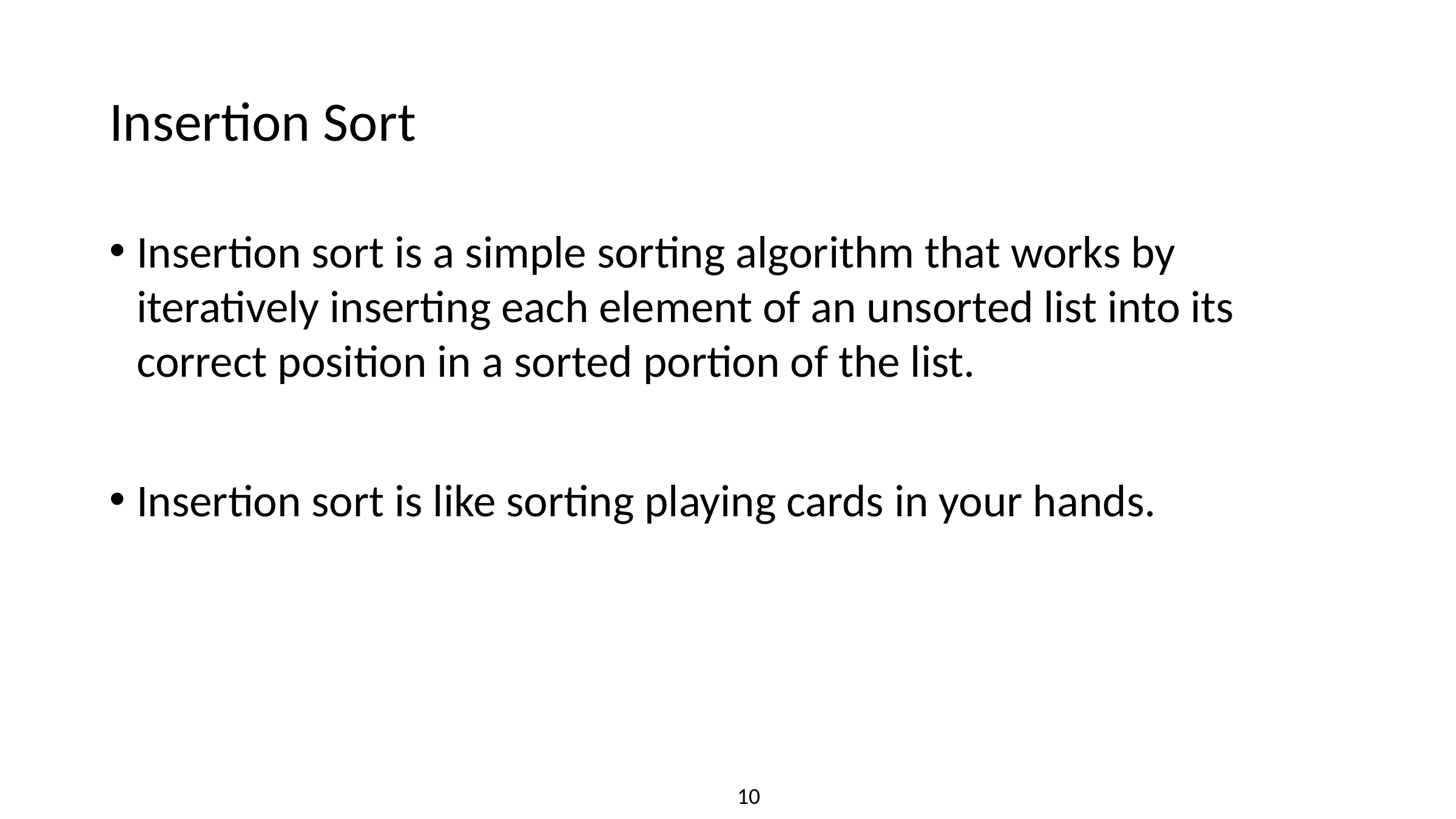

# Insertion Sort
Insertion sort is a simple sorting algorithm that works by iteratively inserting each element of an unsorted list into its correct position in a sorted portion of the list.

Insertion sort is like sorting playing cards in your hands.

10